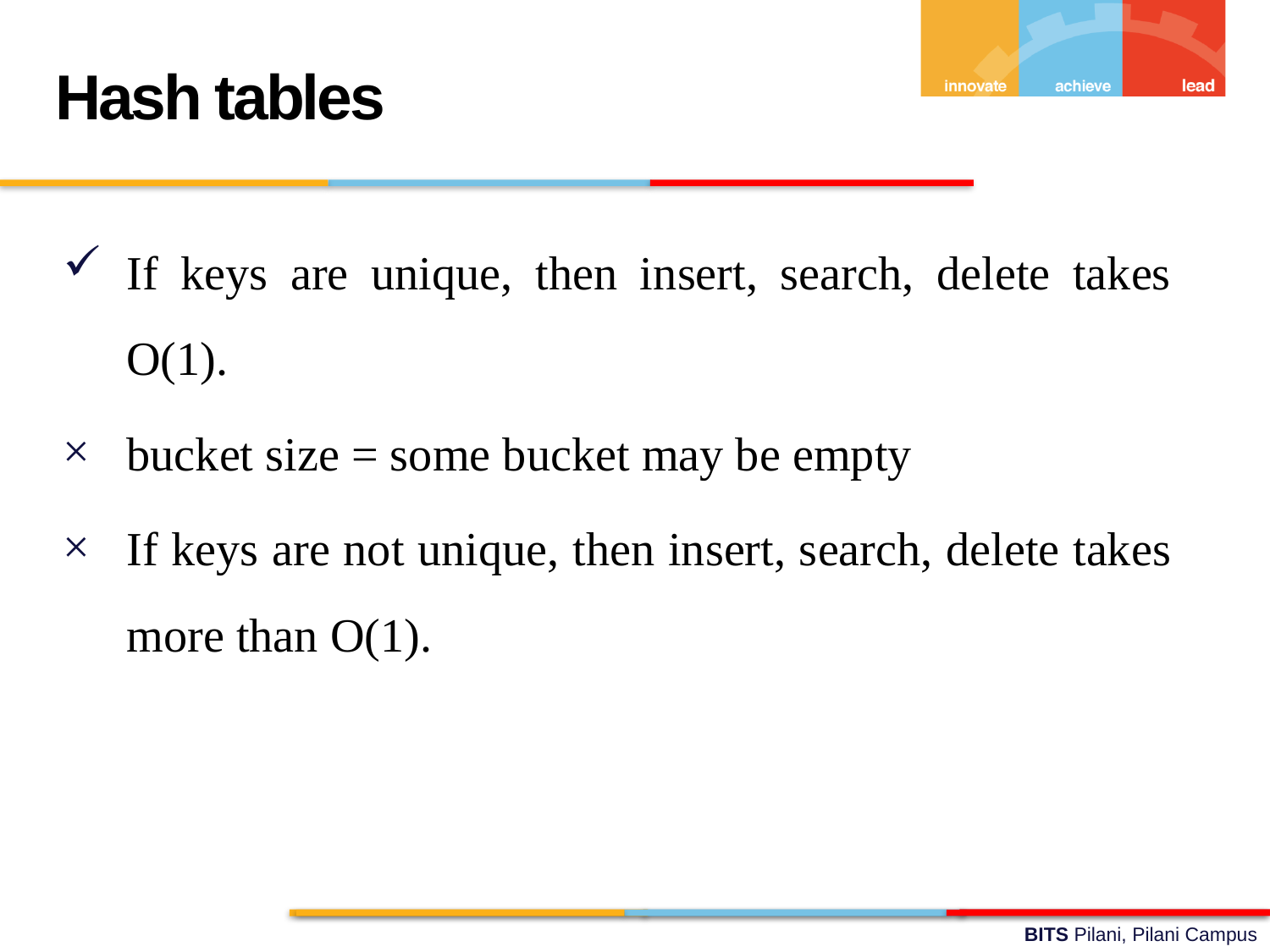

Hash tables
If keys are unique, then insert, search, delete takes O(1).
bucket size = some bucket may be empty
If keys are not unique, then insert, search, delete takes more than O(1).